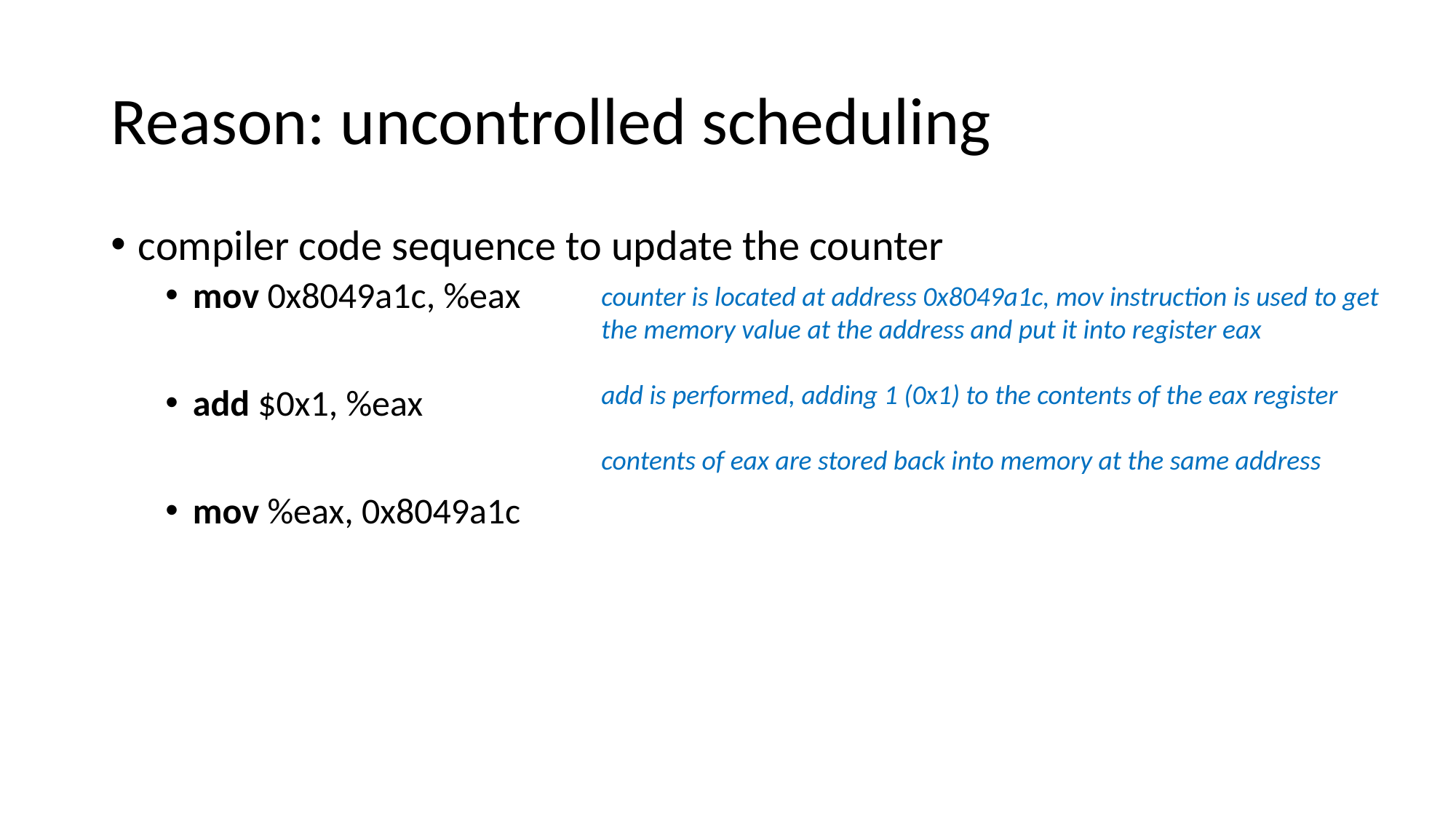

# Reason: uncontrolled scheduling
compiler code sequence to update the counter
mov 0x8049a1c, %eax

add $0x1, %eax

mov %eax, 0x8049a1c
counter is located at address 0x8049a1c, mov instruction is used to get the memory value at the address and put it into register eax

add is performed, adding 1 (0x1) to the contents of the eax register

contents of eax are stored back into memory at the same address